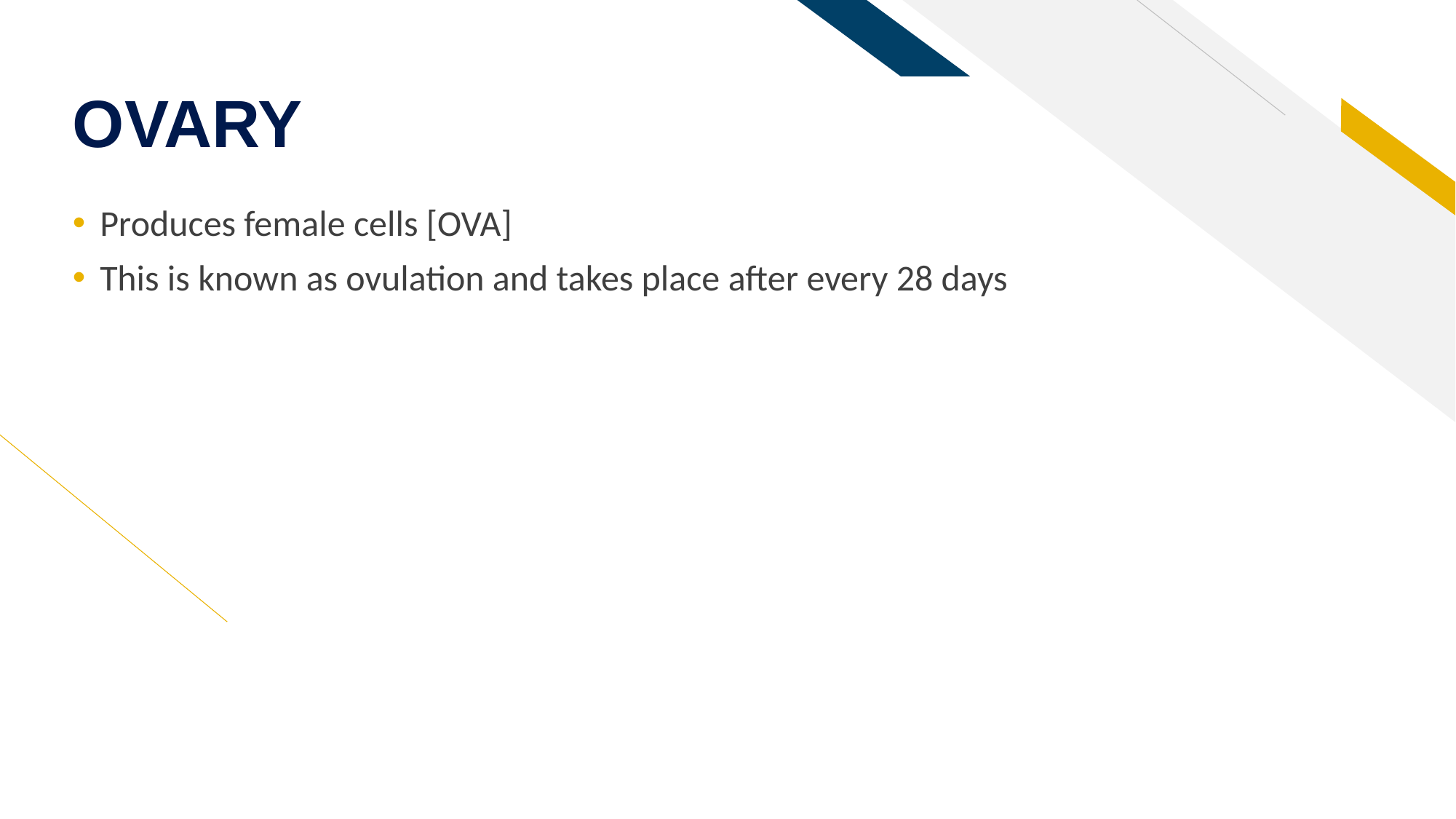

# OVARY
Produces female cells [OVA]
This is known as ovulation and takes place after every 28 days